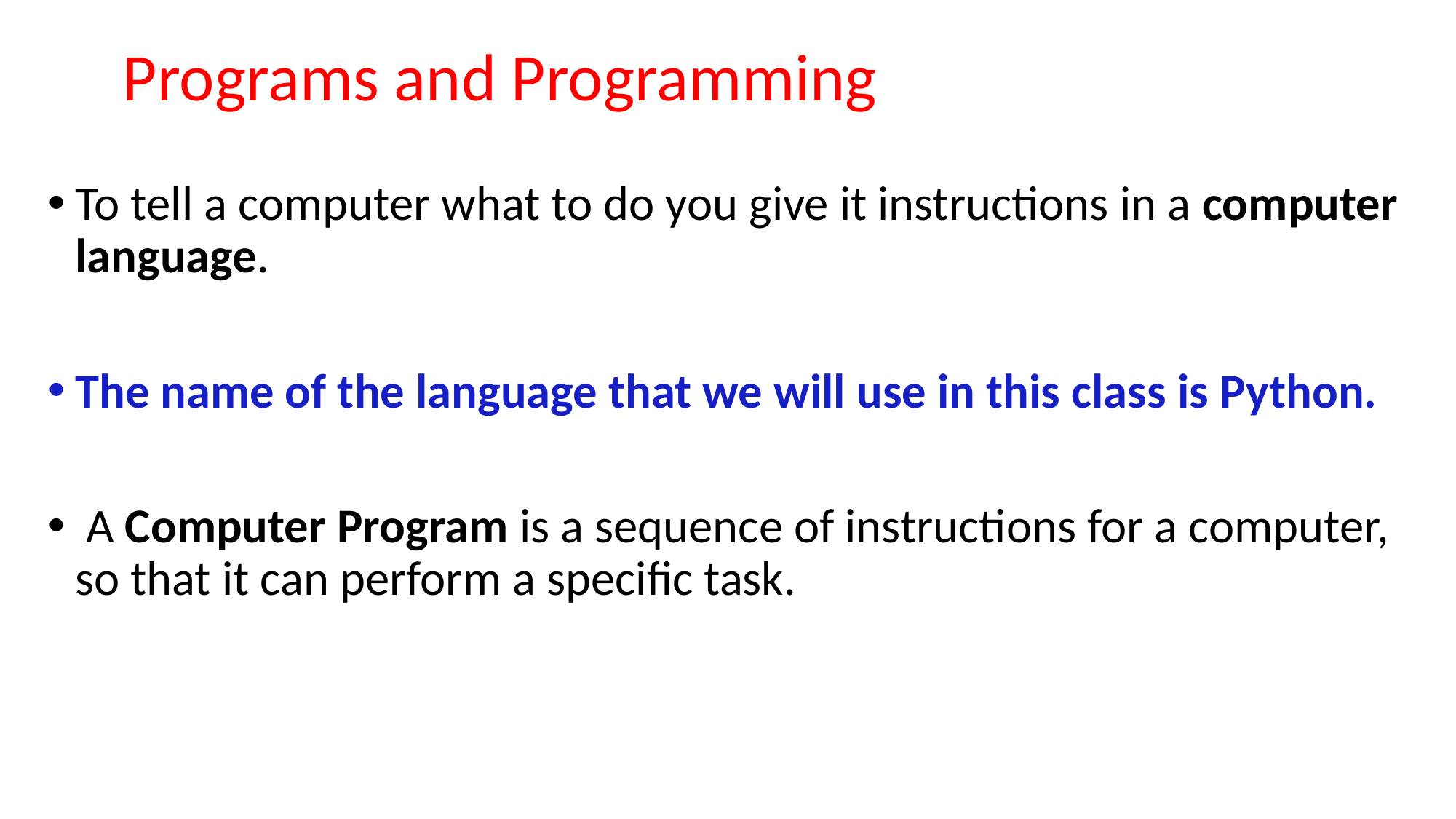

# Programs and Programming
To tell a computer what to do you give it instructions in a computer language.

The name of the language that we will use in this class is Python.

 A Computer Program is a sequence of instructions for a computer, so that it can perform a specific task.